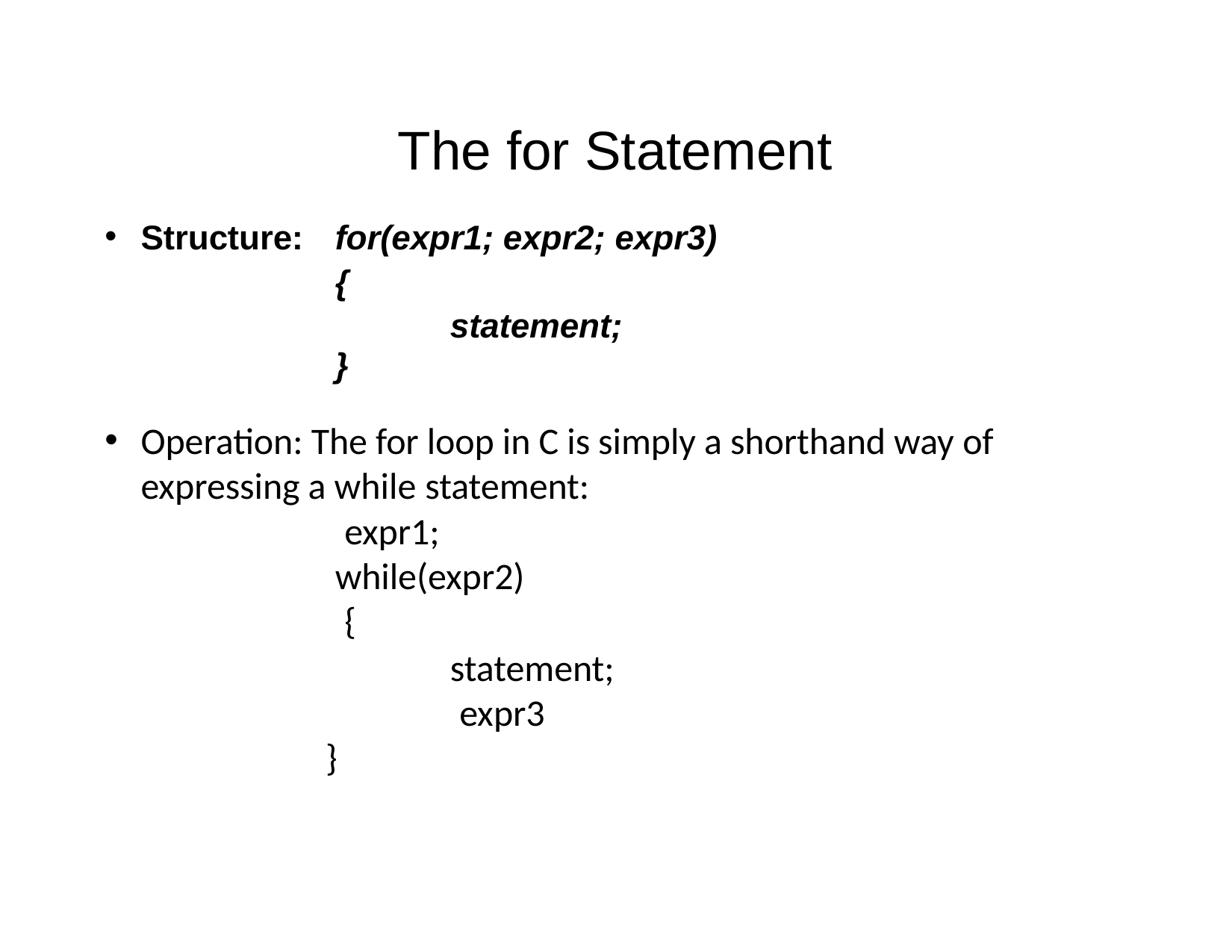

# The for Statement
for(expr1; expr2; expr3)
{
statement;
}
Structure:
Operation: The for loop in C is simply a shorthand way of  expressing a while statement:
expr1;  while(expr2)
{
statement;  expr3
}